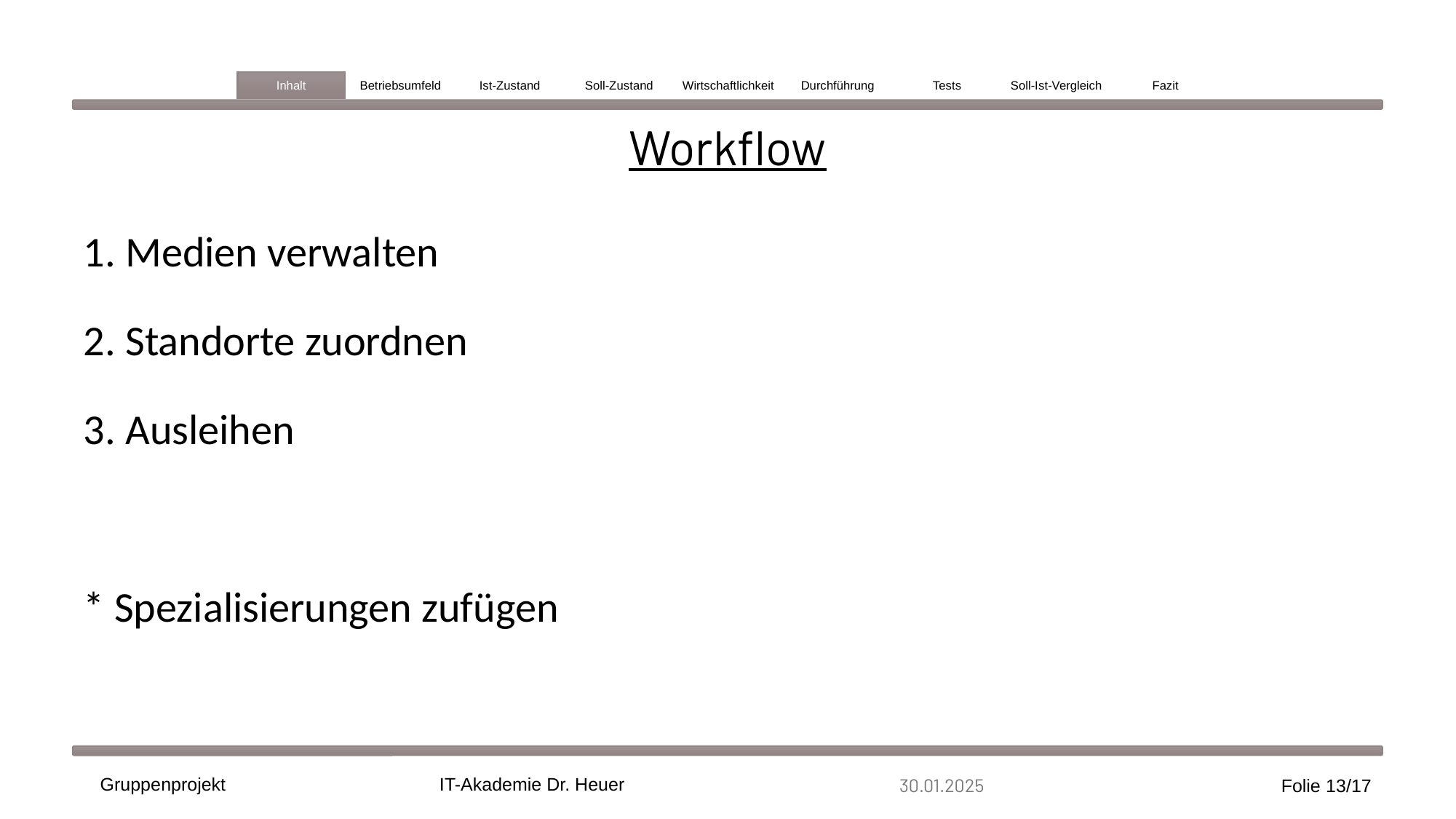

Inhalt
Betriebsumfeld
Ist-Zustand
Soll-Zustand
Wirtschaftlichkeit
Durchführung
Tests
Soll-Ist-Vergleich
Fazit
Workflow
1. Medien verwalten
2. Standorte zuordnen
3. Ausleihen

* Spezialisierungen zufügen
Gruppenprojekt
IT-Akademie Dr. Heuer
30.01.2025